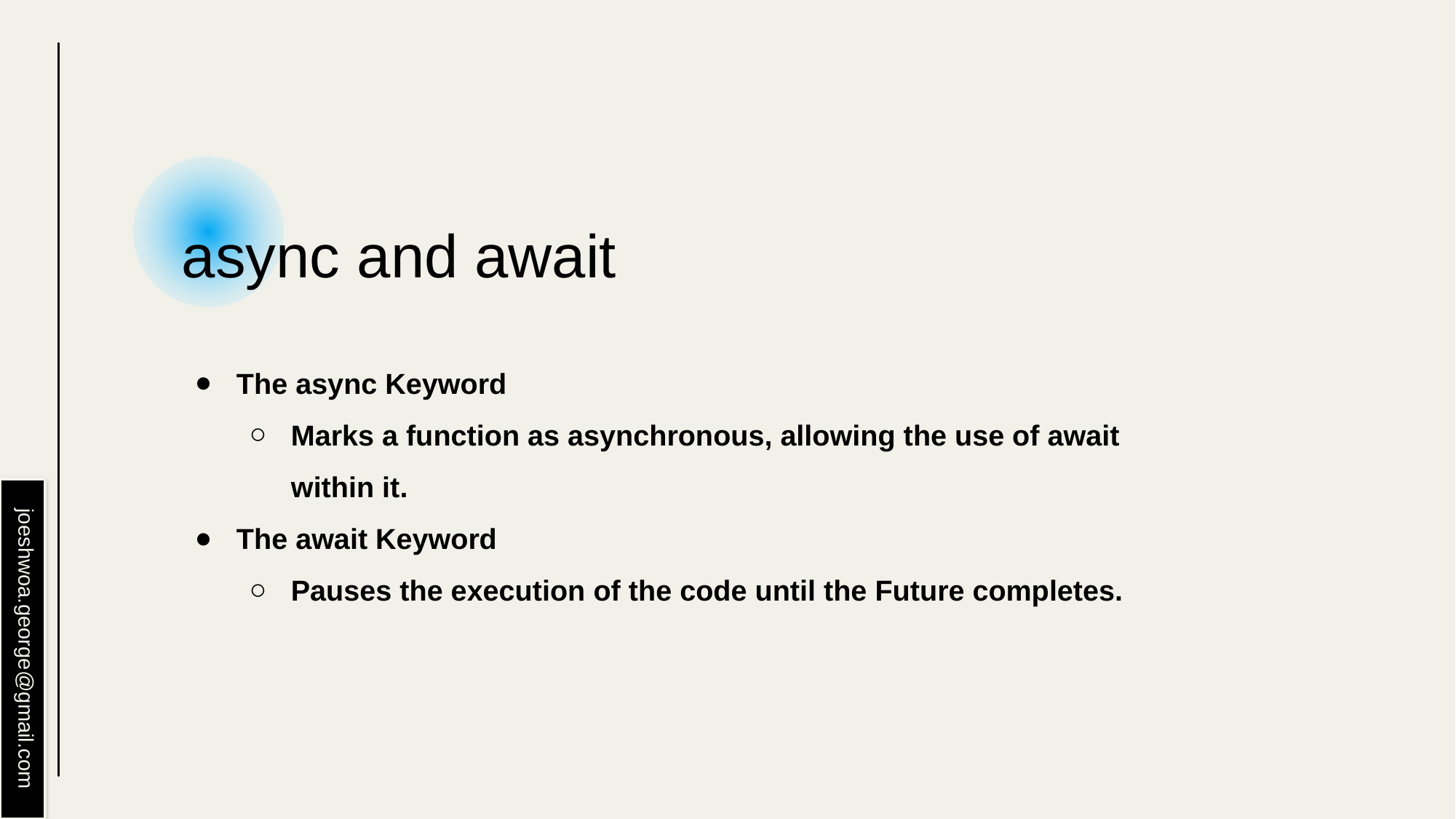

# async and await
The async Keyword
Marks a function as asynchronous, allowing the use of await within it.
The await Keyword
Pauses the execution of the code until the Future completes.
joeshwoa.george@gmail.com